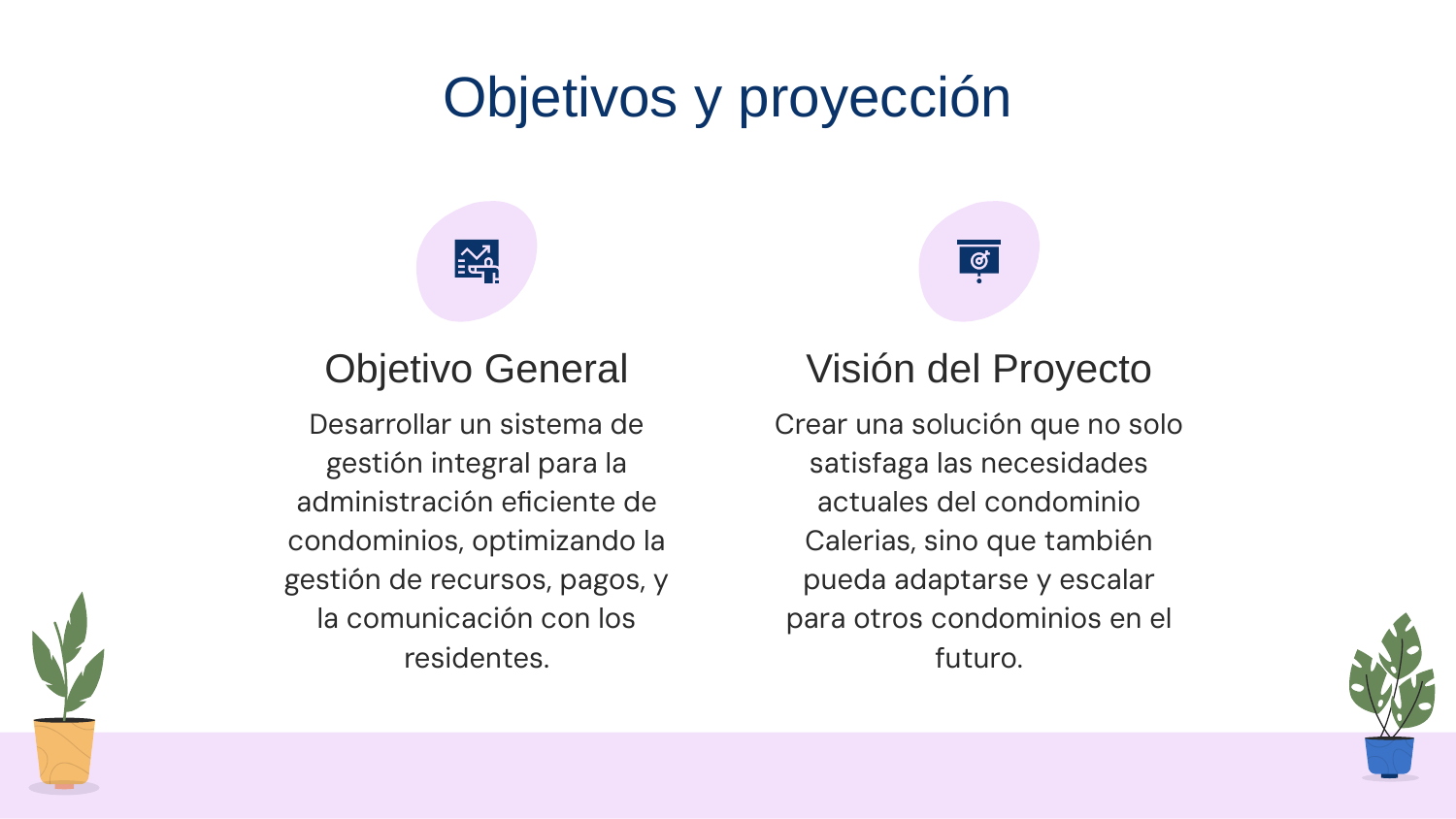

# Objetivos y proyección

Objetivo General
Visión del Proyecto
Desarrollar un sistema de gestión integral para la administración eficiente de condominios, optimizando la gestión de recursos, pagos, y la comunicación con los residentes.
Crear una solución que no solo satisfaga las necesidades actuales del condominio Calerias, sino que también pueda adaptarse y escalar para otros condominios en el futuro.